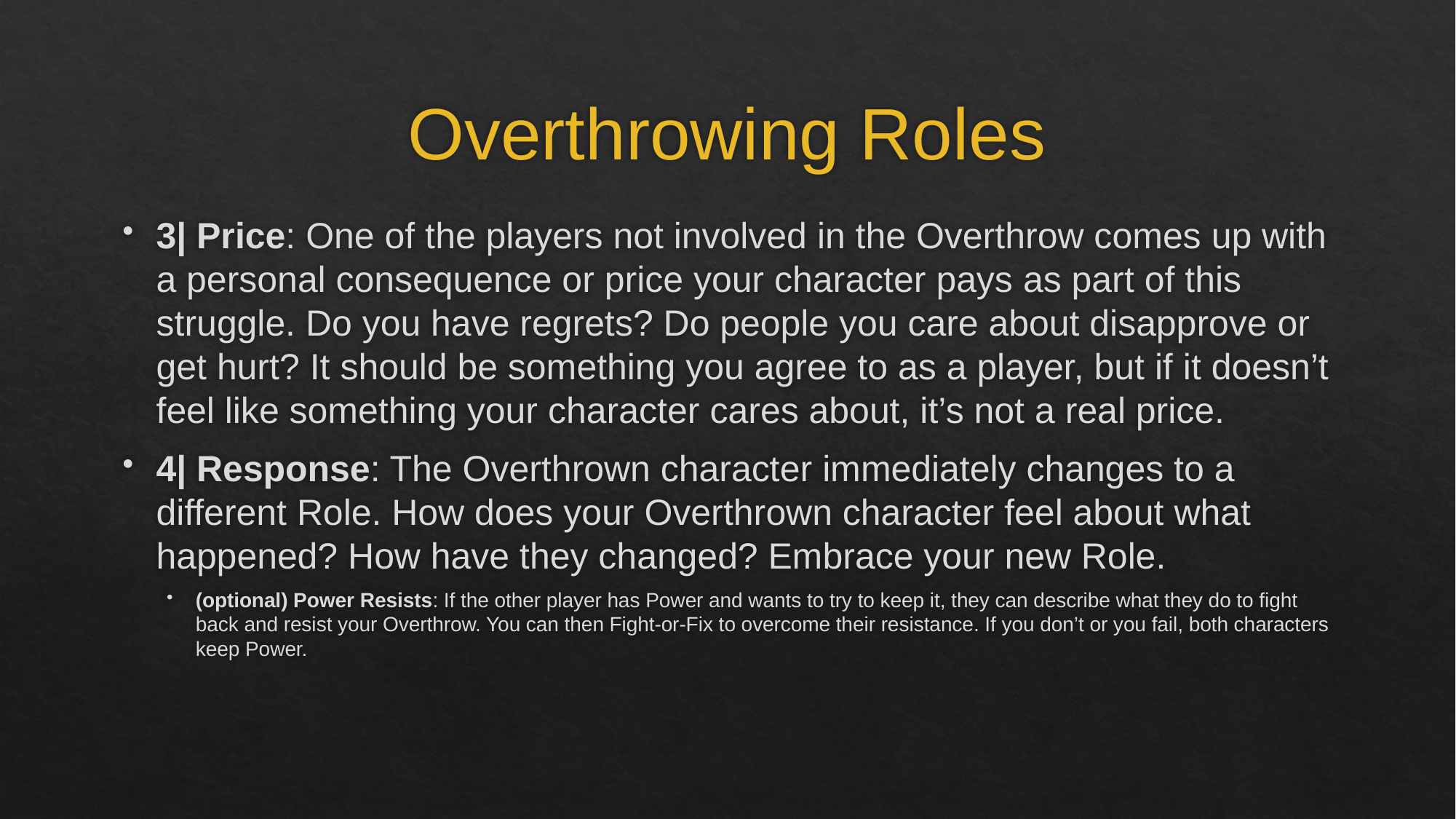

# Overthrowing Roles
3| Price: One of the players not involved in the Overthrow comes up with a personal consequence or price your character pays as part of this struggle. Do you have regrets? Do people you care about disapprove or get hurt? It should be something you agree to as a player, but if it doesn’t feel like something your character cares about, it’s not a real price.
4| Response: The Overthrown character immediately changes to a different Role. How does your Overthrown character feel about what happened? How have they changed? Embrace your new Role.
(optional) Power Resists: If the other player has Power and wants to try to keep it, they can describe what they do to fight back and resist your Overthrow. You can then Fight-or-Fix to overcome their resistance. If you don’t or you fail, both characters keep Power.